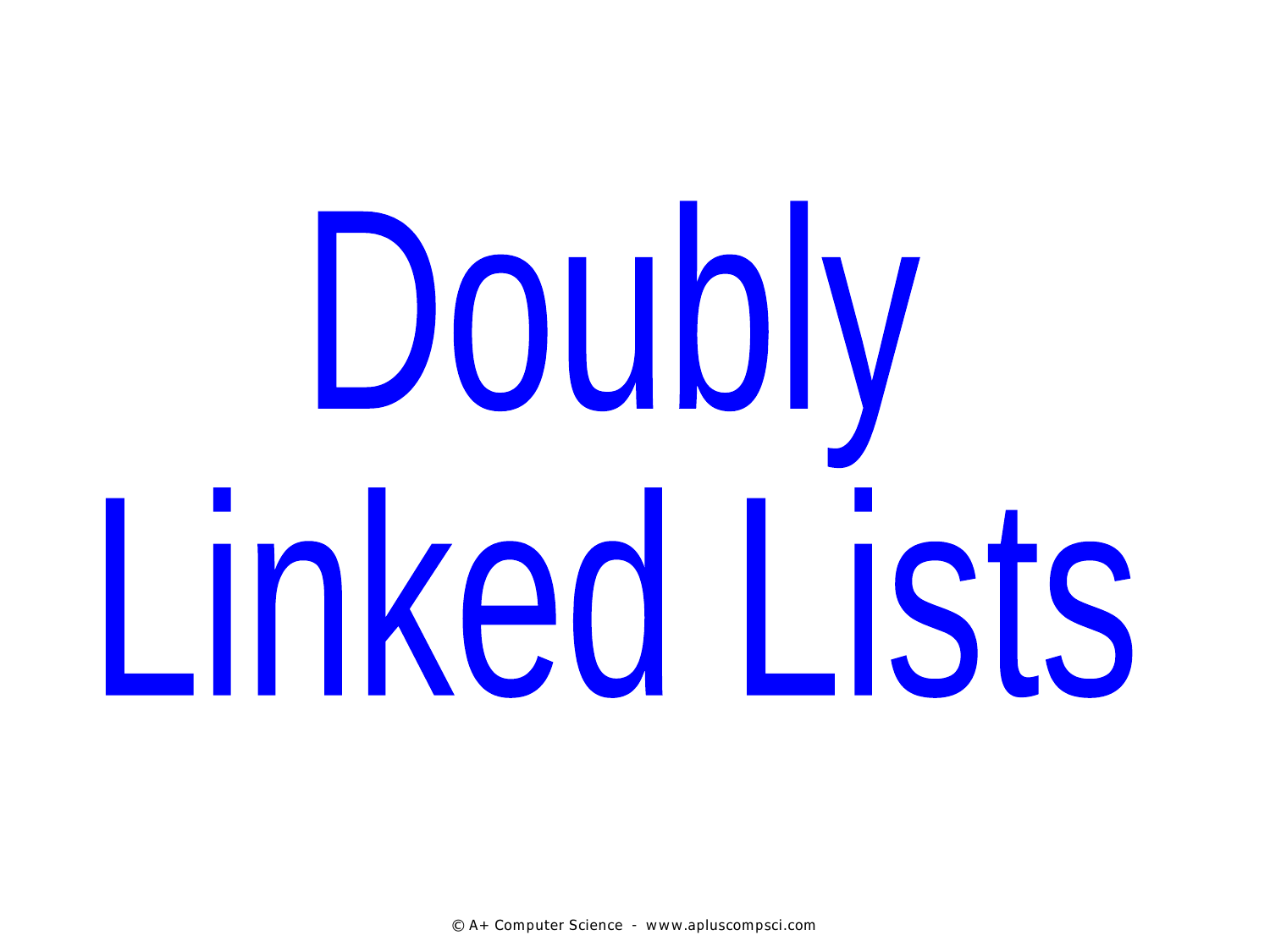

Doubly
Linked Lists

© A+ Computer Science  -  www.apluscompsci.com